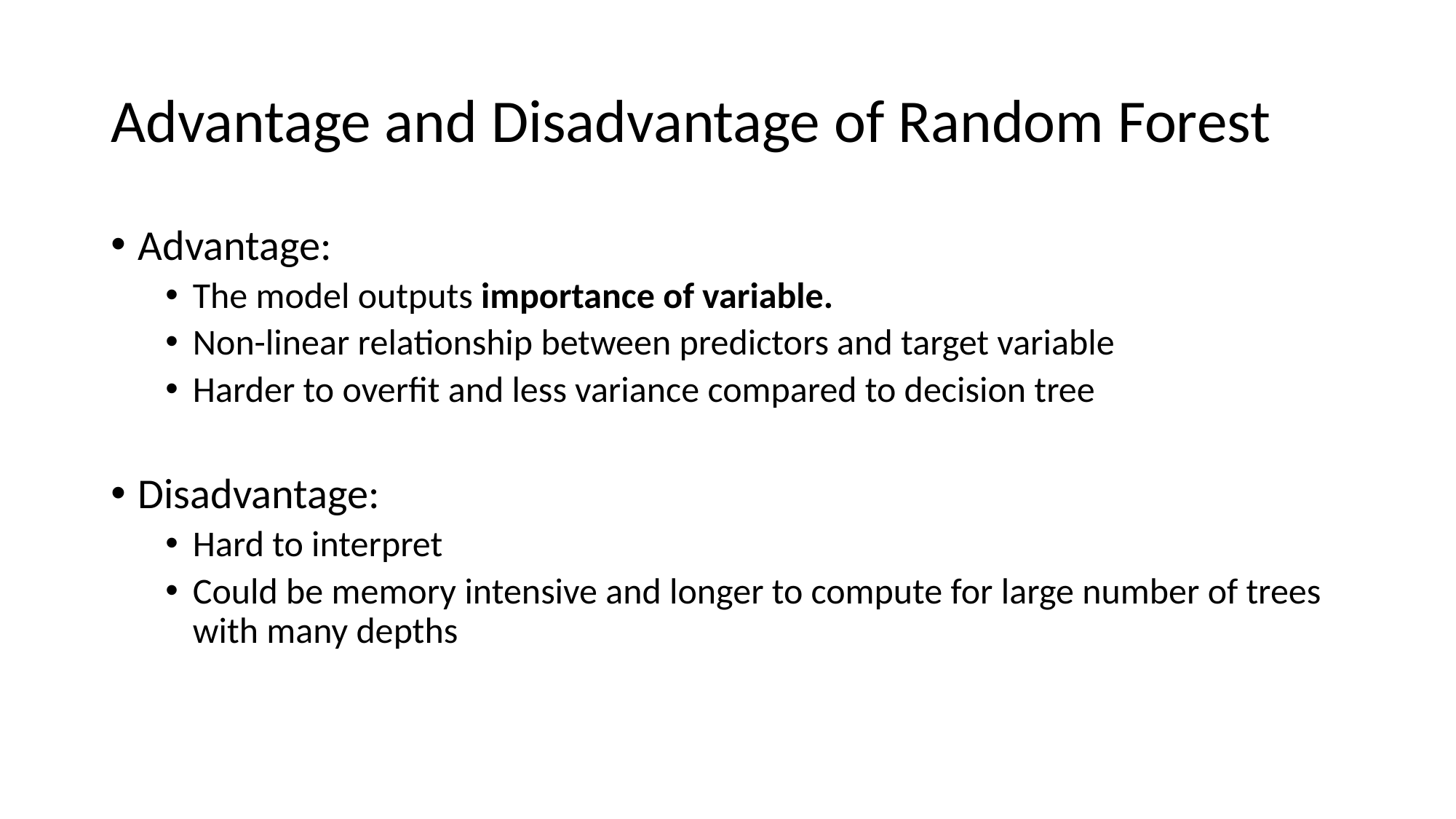

# Advantage and Disadvantage of Random Forest
Advantage:
The model outputs importance of variable.
Non-linear relationship between predictors and target variable
Harder to overfit and less variance compared to decision tree

Disadvantage:
Hard to interpret
Could be memory intensive and longer to compute for large number of trees with many depths